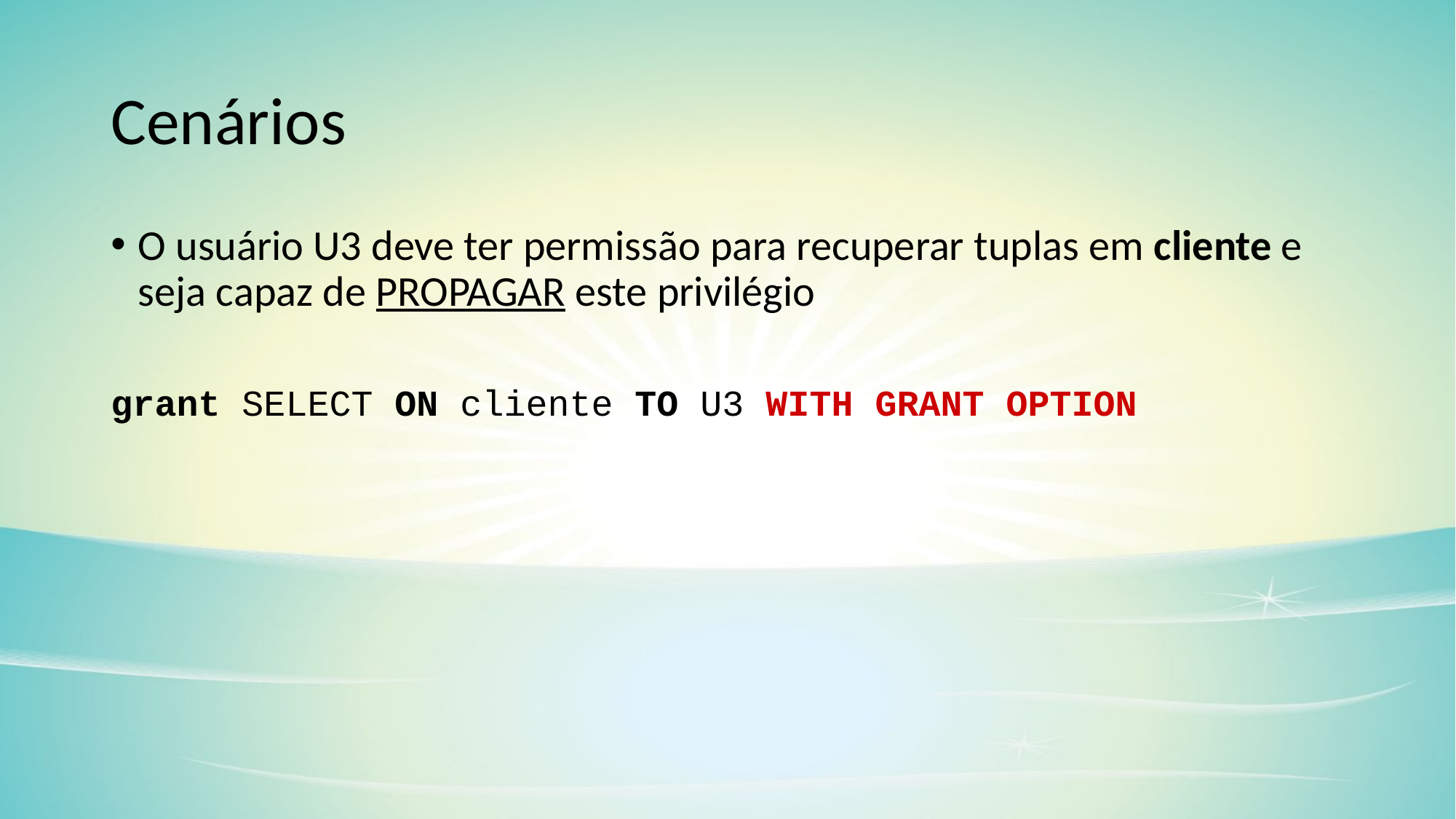

# Cenários
O usuário U3 deve ter permissão para recuperar tuplas em cliente e seja capaz de PROPAGAR este privilégio

grant SELECT ON cliente TO U3 WITH GRANT OPTION